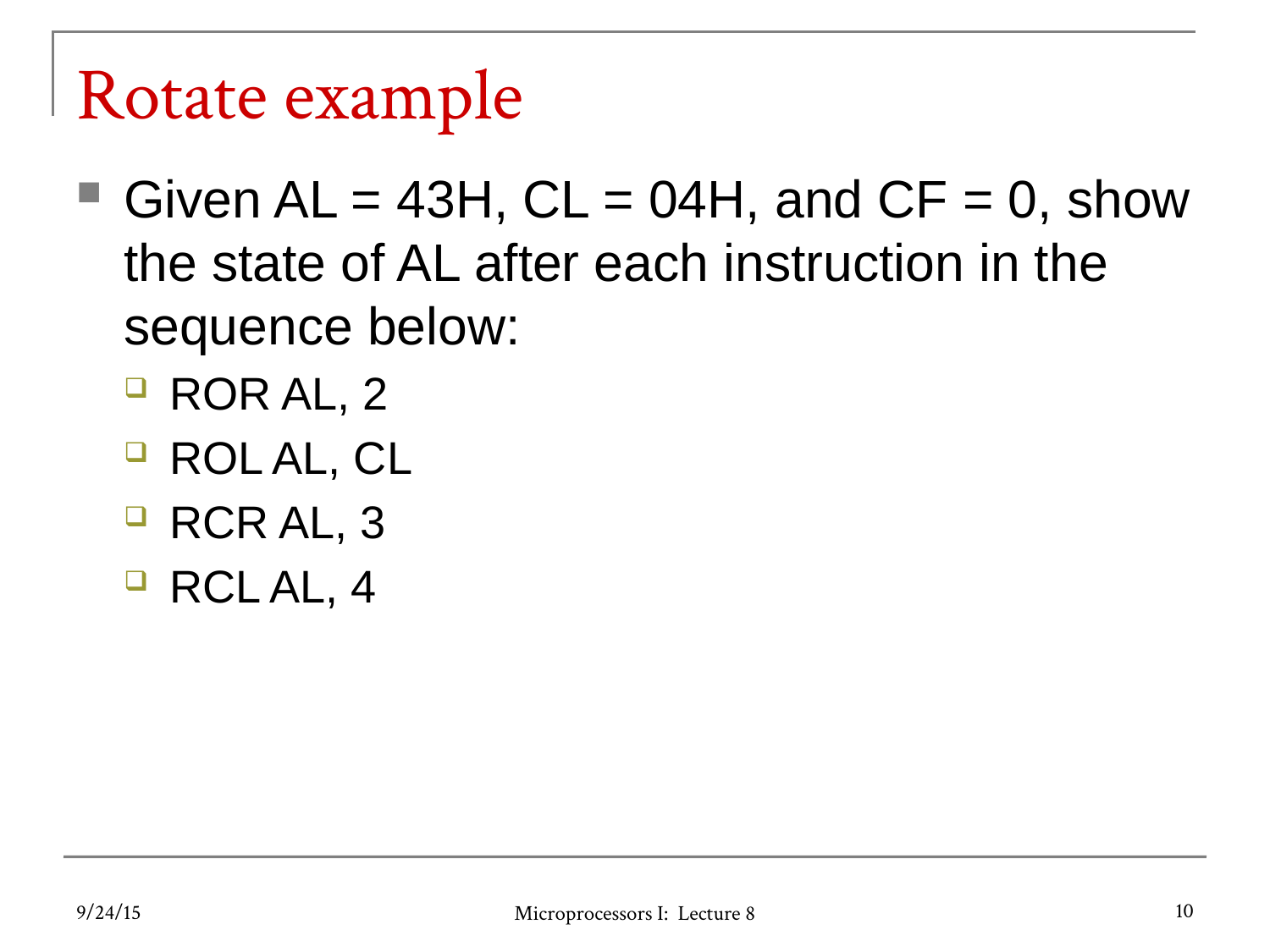

# Rotate example
Given AL = 43H, CL = 04H, and CF = 0, show the state of AL after each instruction in the sequence below:
ROR AL, 2
ROL AL, CL
RCR AL, 3
RCL AL, 4

9/24/15
10
Microprocessors I:  Lecture 8